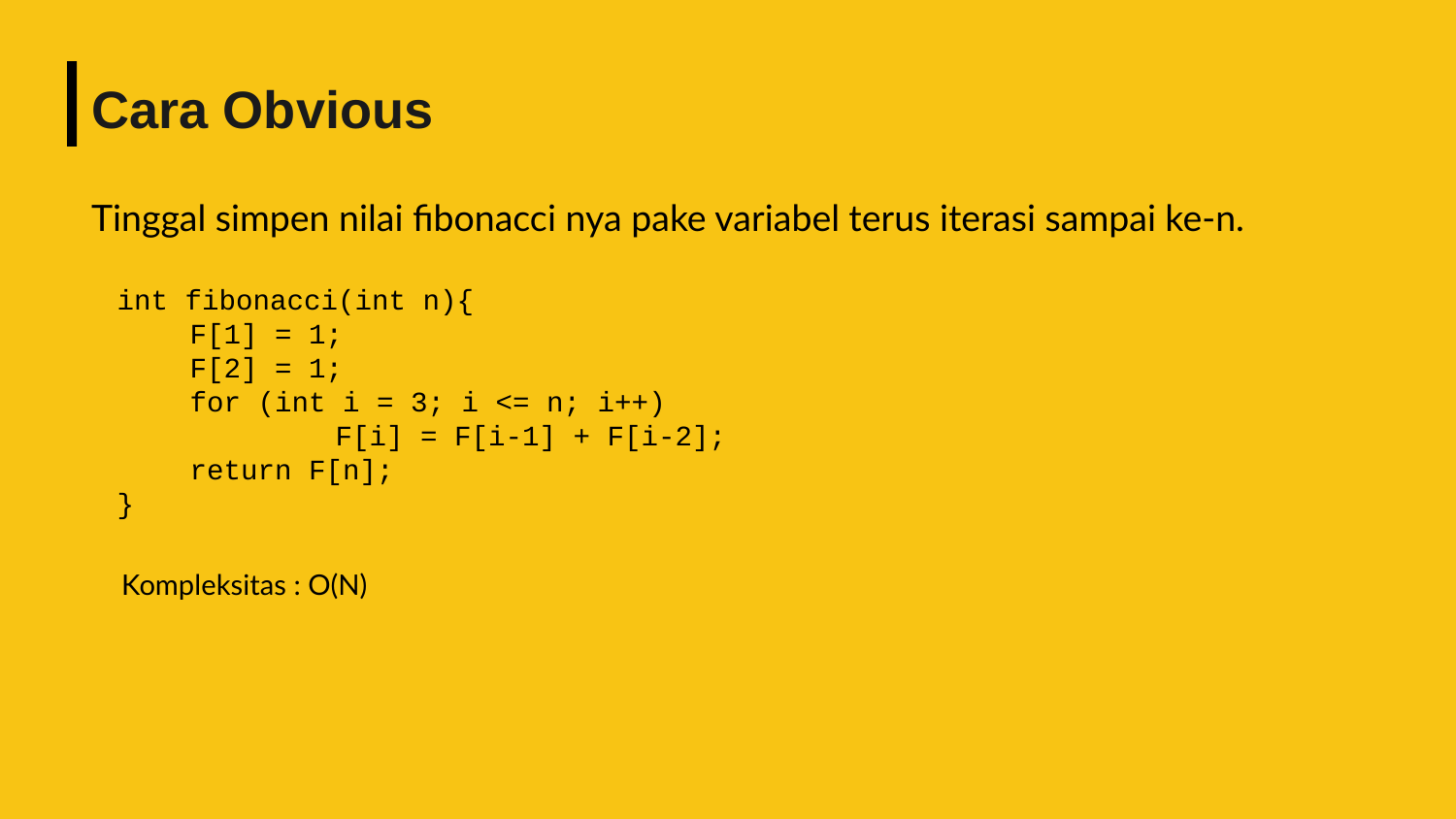

# Cara Obvious
Tinggal simpen nilai fibonacci nya pake variabel terus iterasi sampai ke-n.

int fibonacci(int n){
F[1] = 1;
F[2] = 1;
for (int i = 3; i <= n; i++)
	F[i] = F[i-1] + F[i-2];
return F[n];
}
Kompleksitas : O(N)